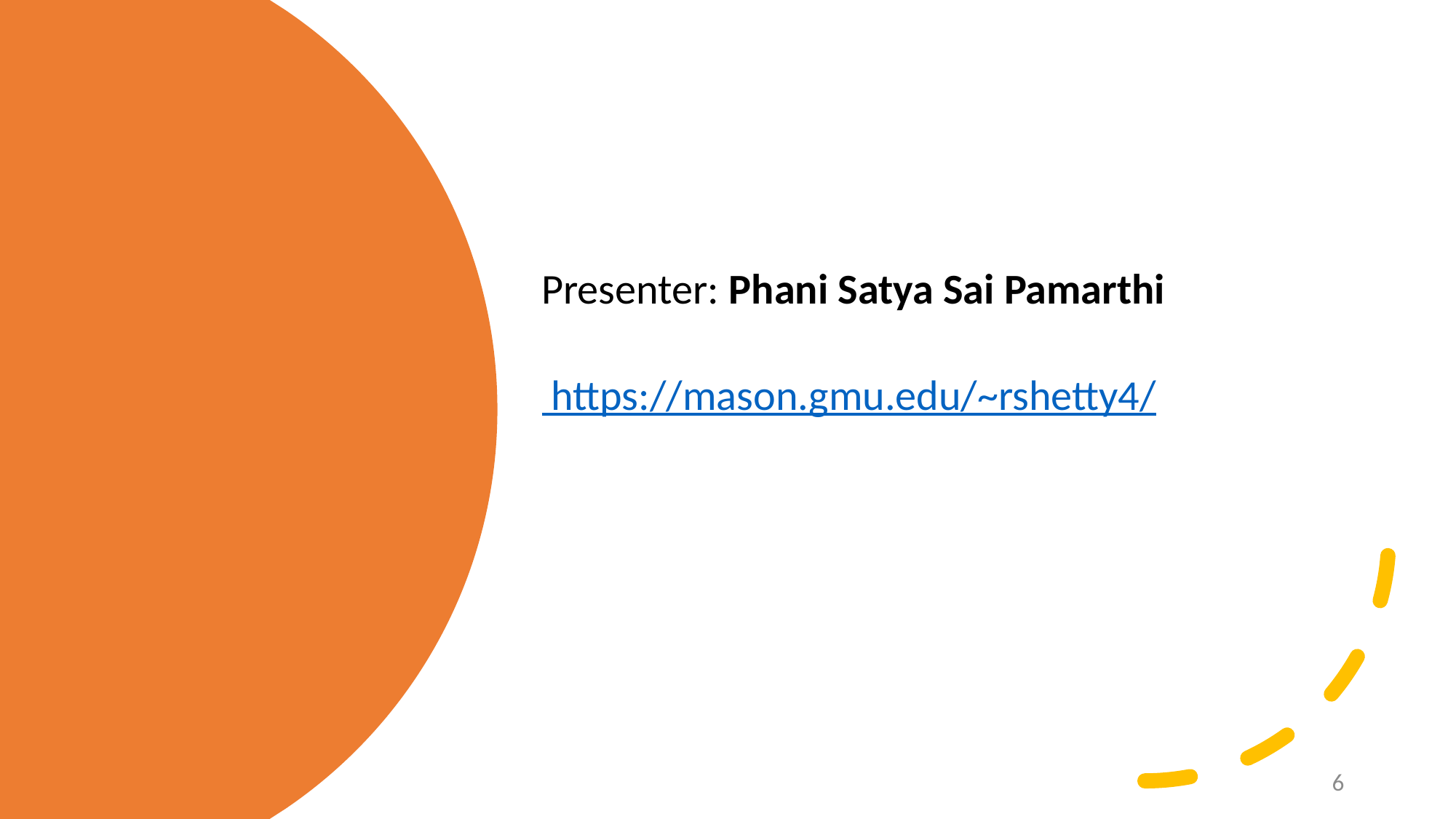

Presenter: Phani Satya Sai Pamarthi
		 https://mason.gmu.edu/~rshetty4/

6